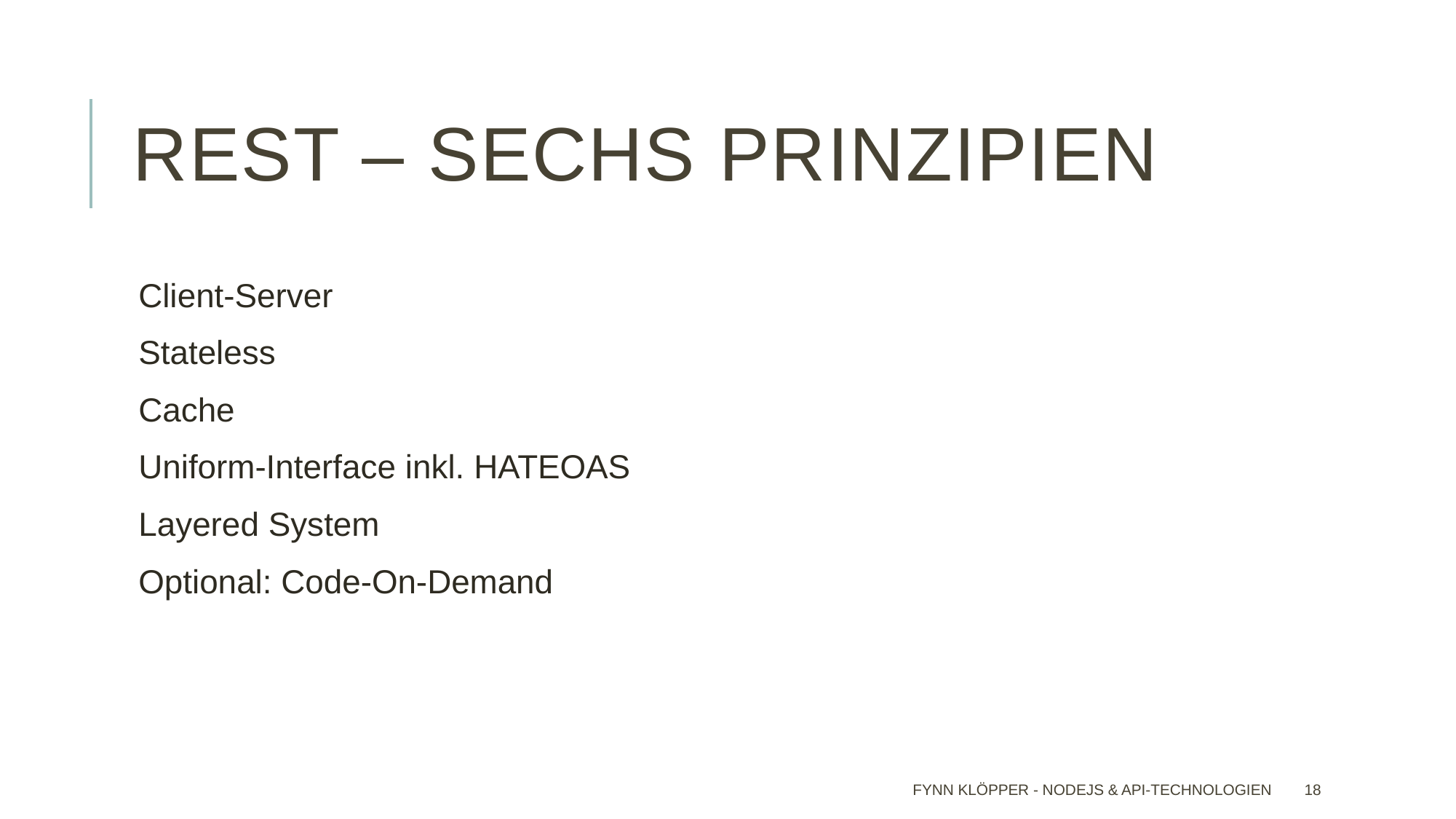

# REST – Sechs Prinzipien
Client-Server
Stateless
Cache
Uniform-Interface inkl. HATEOAS
Layered System
Optional: Code-On-Demand
Fynn Klöpper - NodeJS & API-Technologien
18